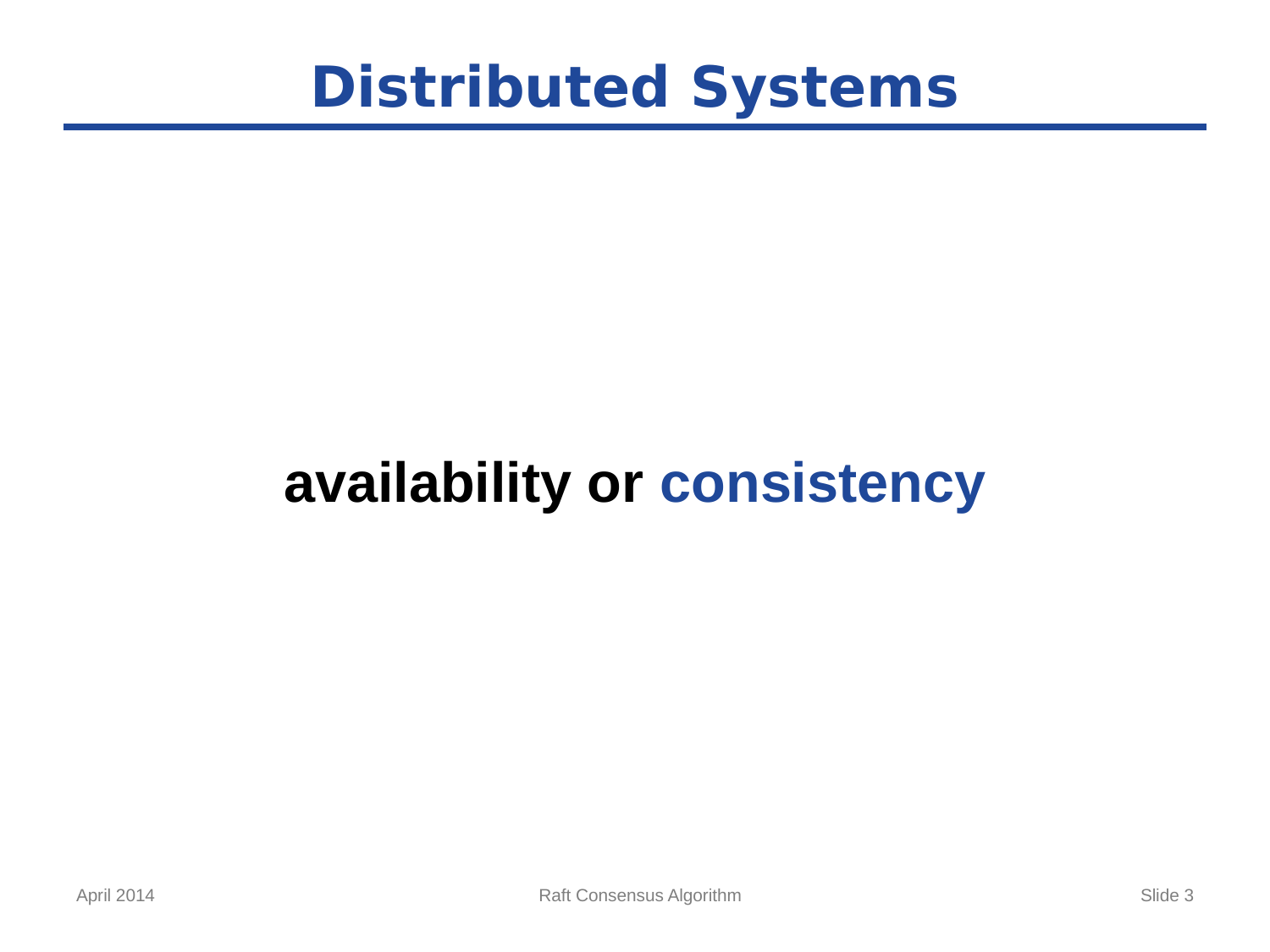

# Distributed Systems
availability or consistency
April 2014
Raft Consensus Algorithm
Slide 3